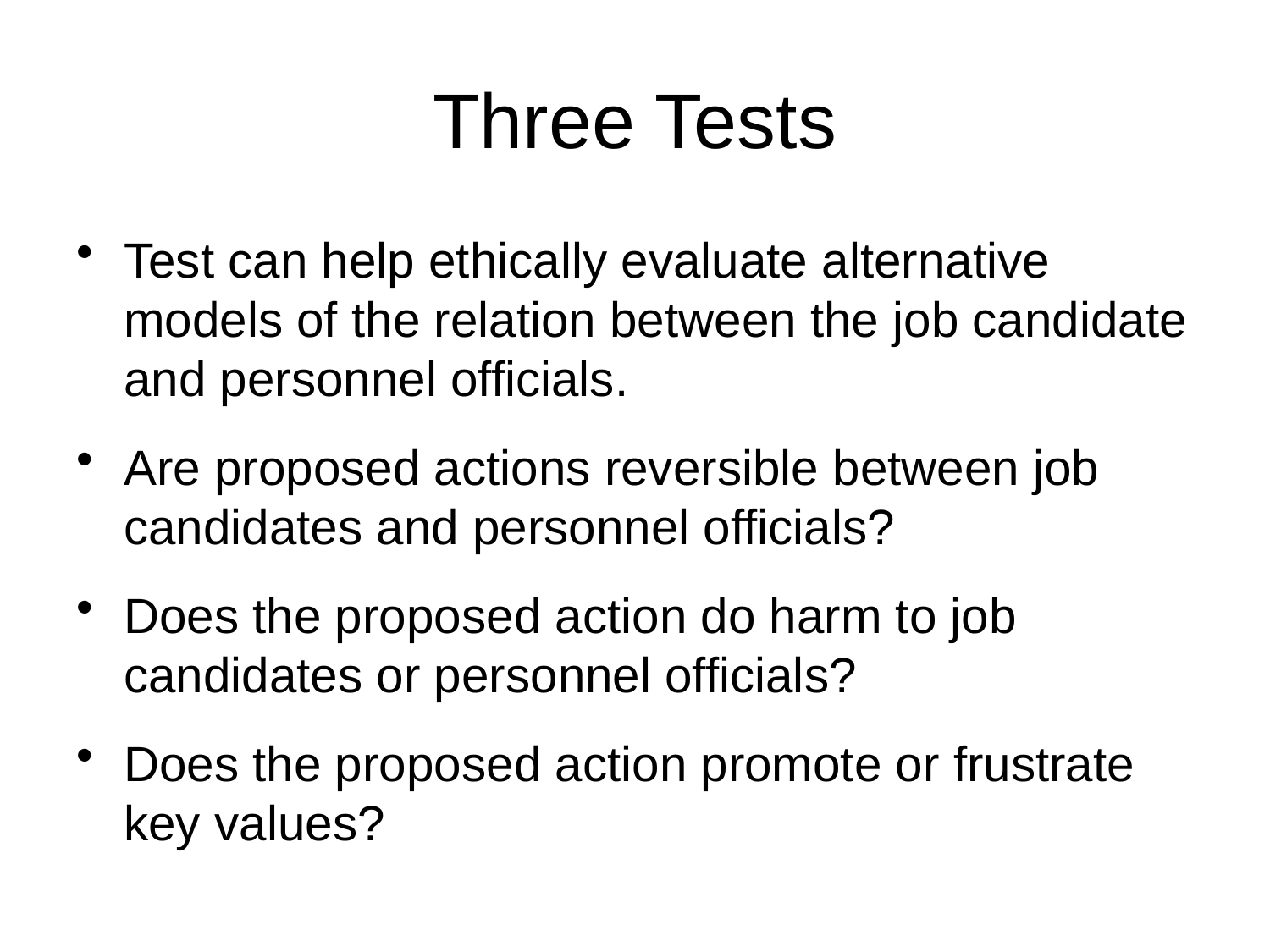

# Three Tests
Test can help ethically evaluate alternative models of the relation between the job candidate and personnel officials.

Are proposed actions reversible between job candidates and personnel officials?

Does the proposed action do harm to job candidates or personnel officials?

Does the proposed action promote or frustrate key values?